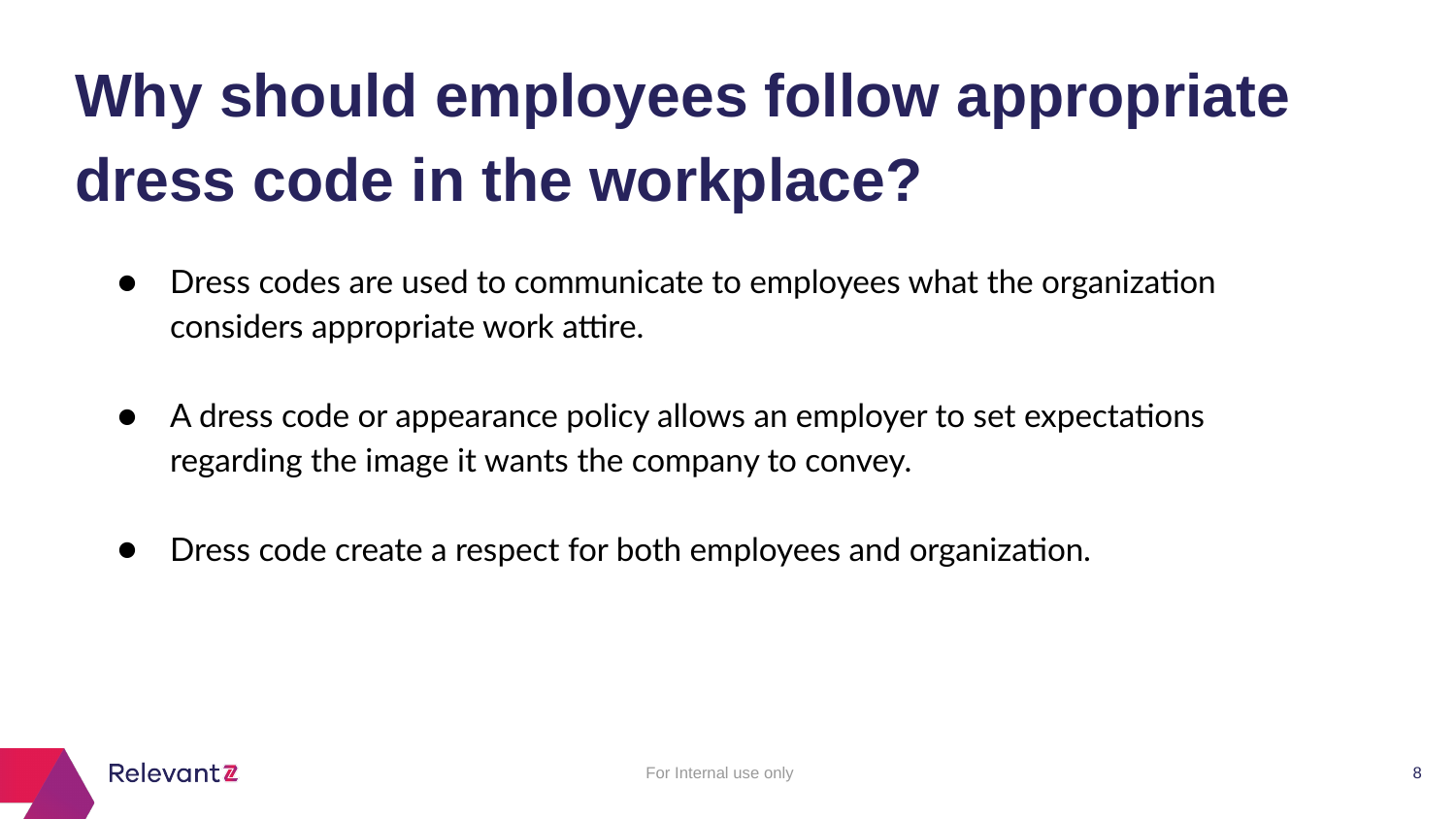

# Why should employees follow appropriate dress code in the workplace?

Dress codes are used to communicate to employees what the organization considers appropriate work attire.

A dress code or appearance policy allows an employer to set expectations regarding the image it wants the company to convey.

Dress code create a respect for both employees and organization.

8